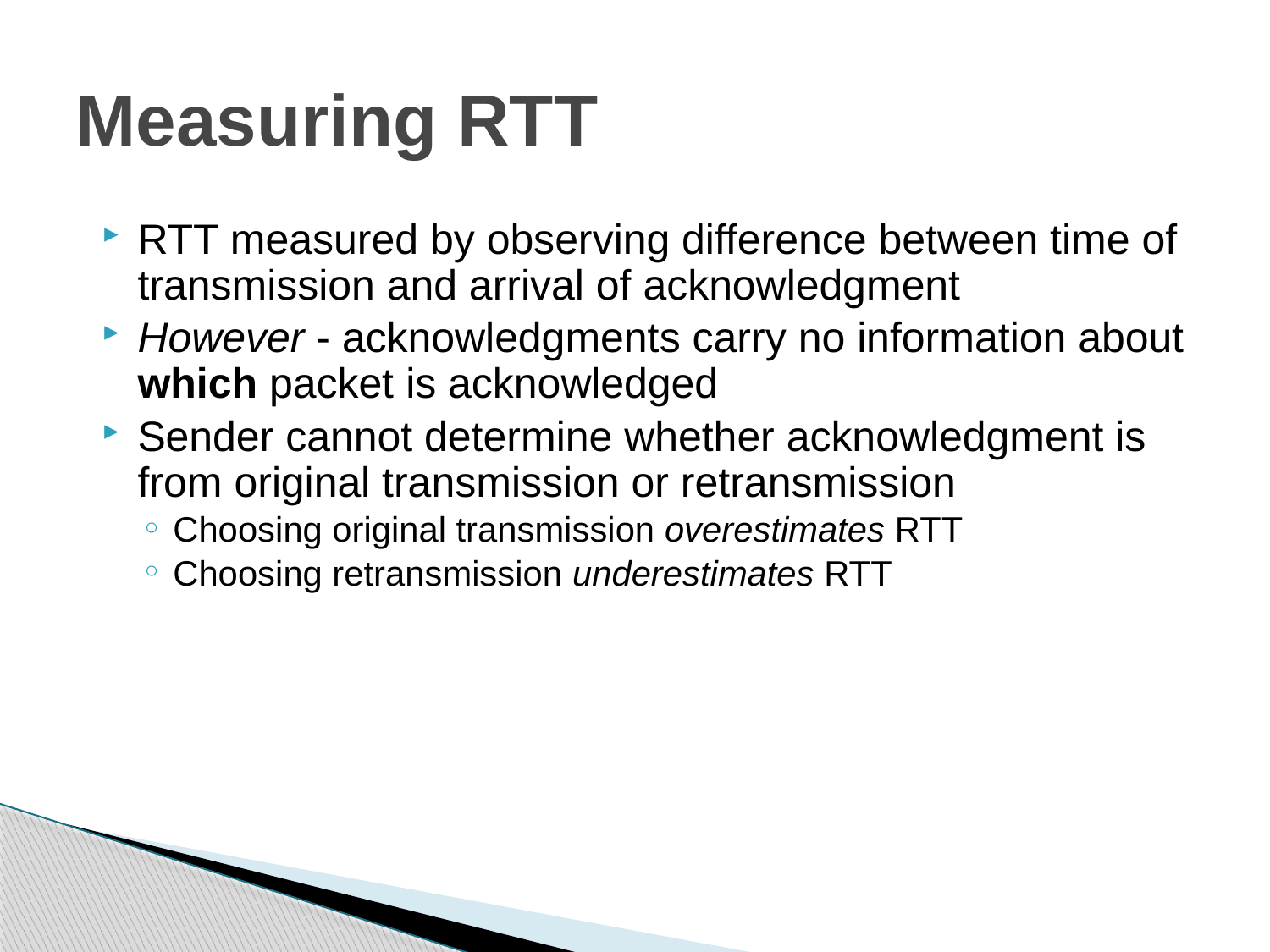

# Measuring RTT
RTT measured by observing difference between time of transmission and arrival of acknowledgment
However - acknowledgments carry no information about which packet is acknowledged
Sender cannot determine whether acknowledgment is from original transmission or retransmission
Choosing original transmission overestimates RTT
Choosing retransmission underestimates RTT